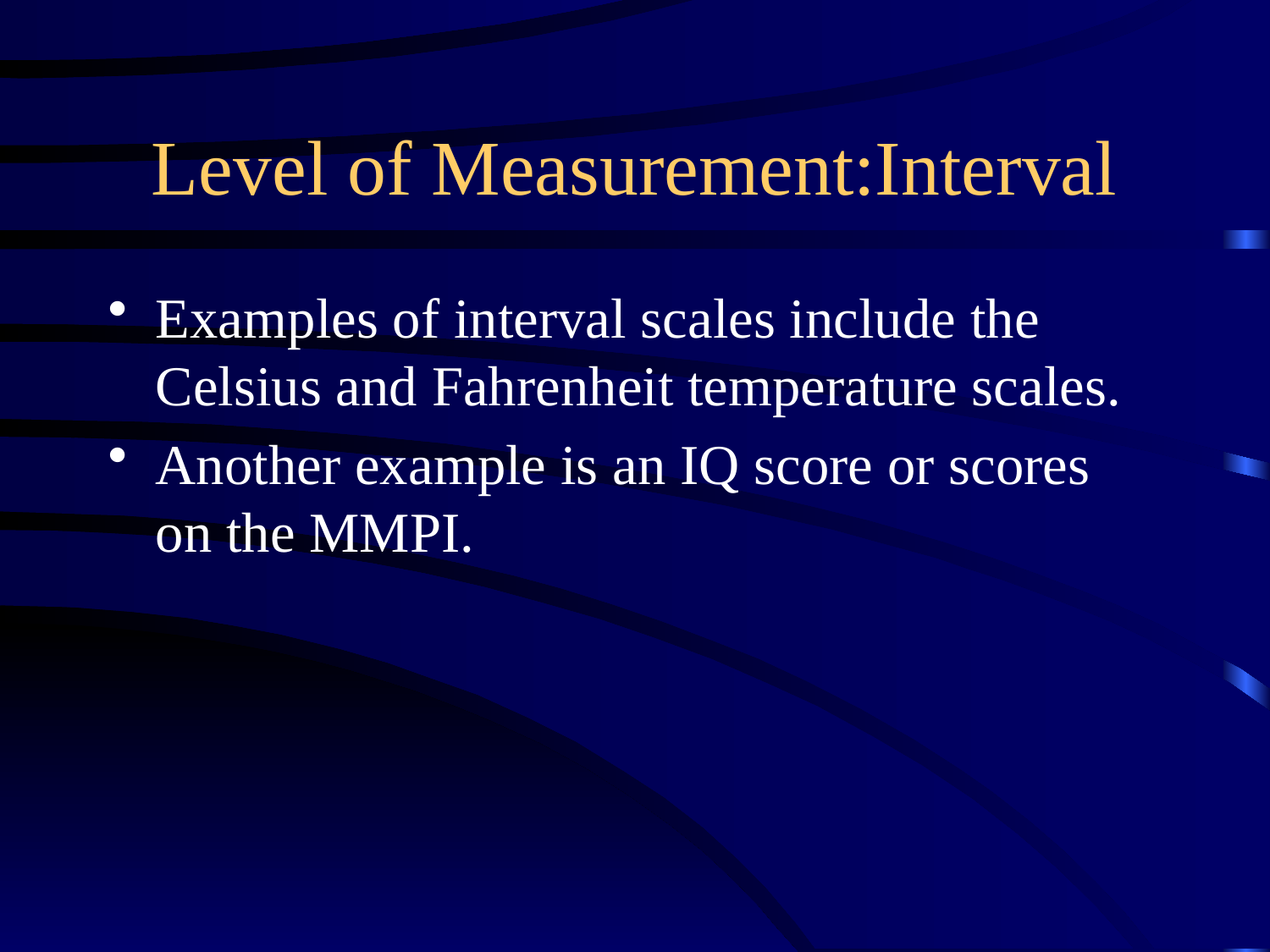

# Level of Measurement:Interval
Examples of interval scales include the Celsius and Fahrenheit temperature scales.
Another example is an IQ score or scores on the MMPI.